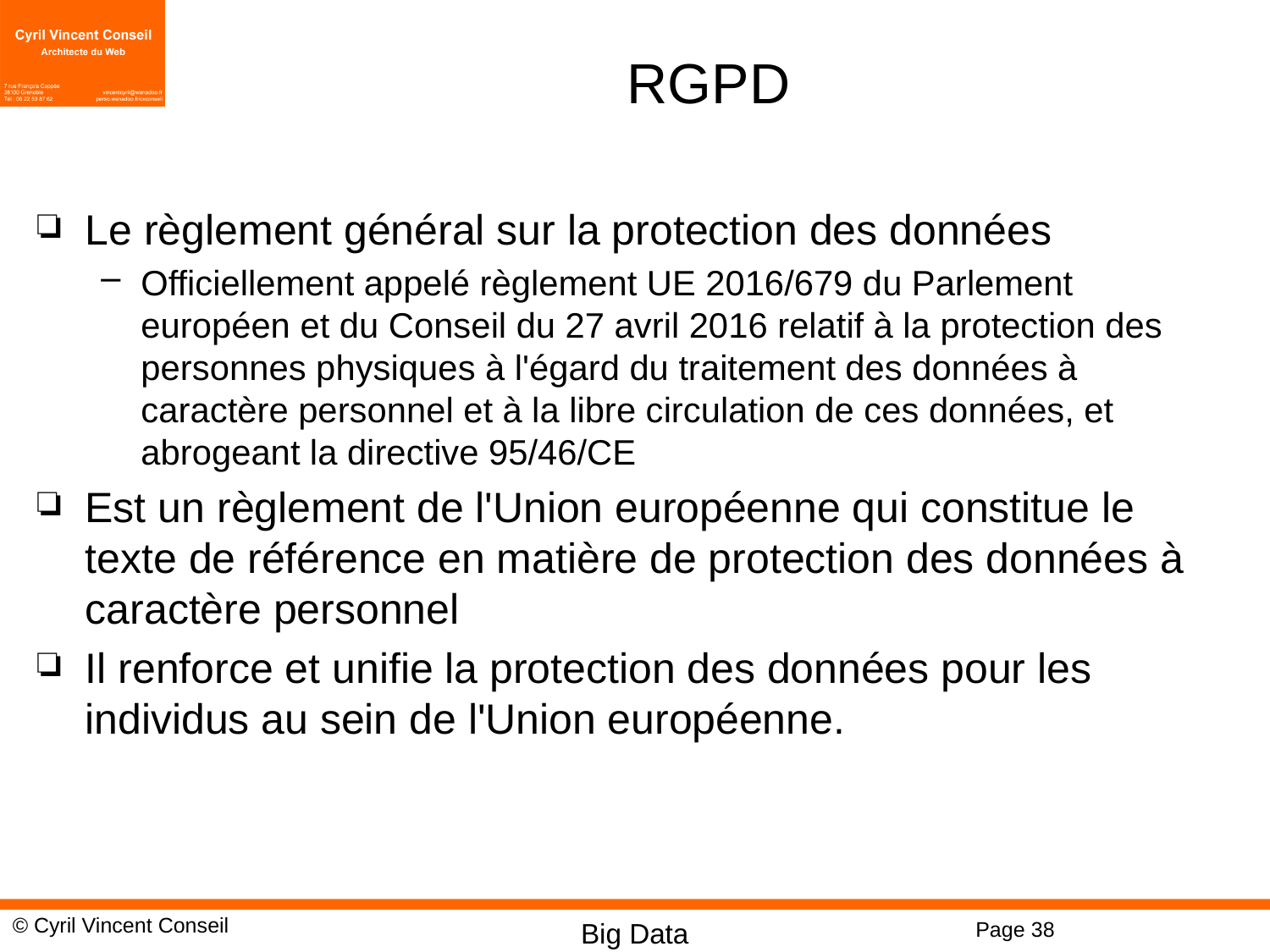

# RGPD
Le règlement général sur la protection des données
Officiellement appelé règlement UE 2016/679 du Parlement européen et du Conseil du 27 avril 2016 relatif à la protection des personnes physiques à l'égard du traitement des données à caractère personnel et à la libre circulation de ces données, et abrogeant la directive 95/46/CE
Est un règlement de l'Union européenne qui constitue le texte de référence en matière de protection des données à caractère personnel
Il renforce et unifie la protection des données pour les individus au sein de l'Union européenne.